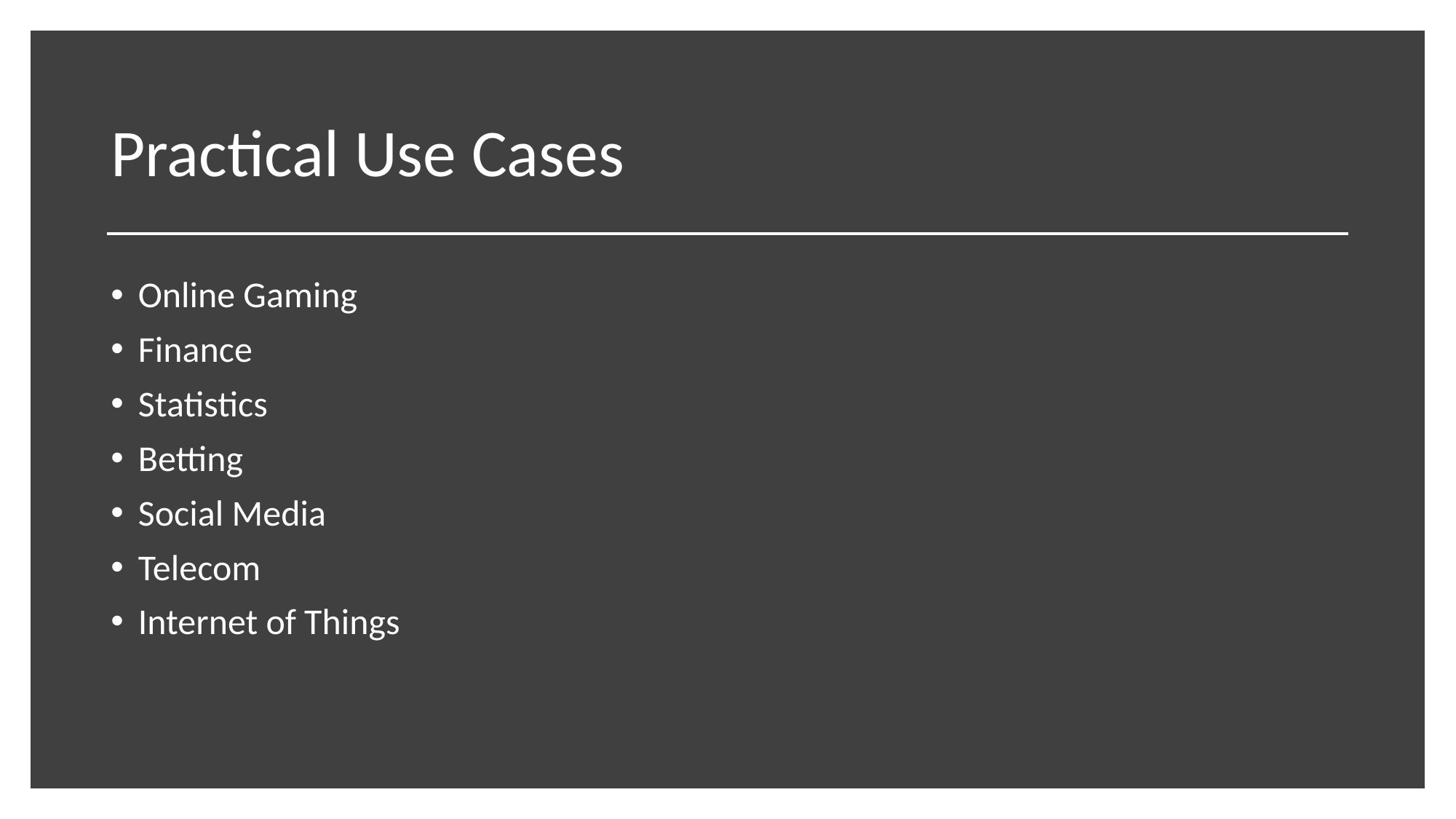

# Practical Use Cases
Online Gaming
Finance
Statistics
Betting
Social Media
Telecom
Internet of Things